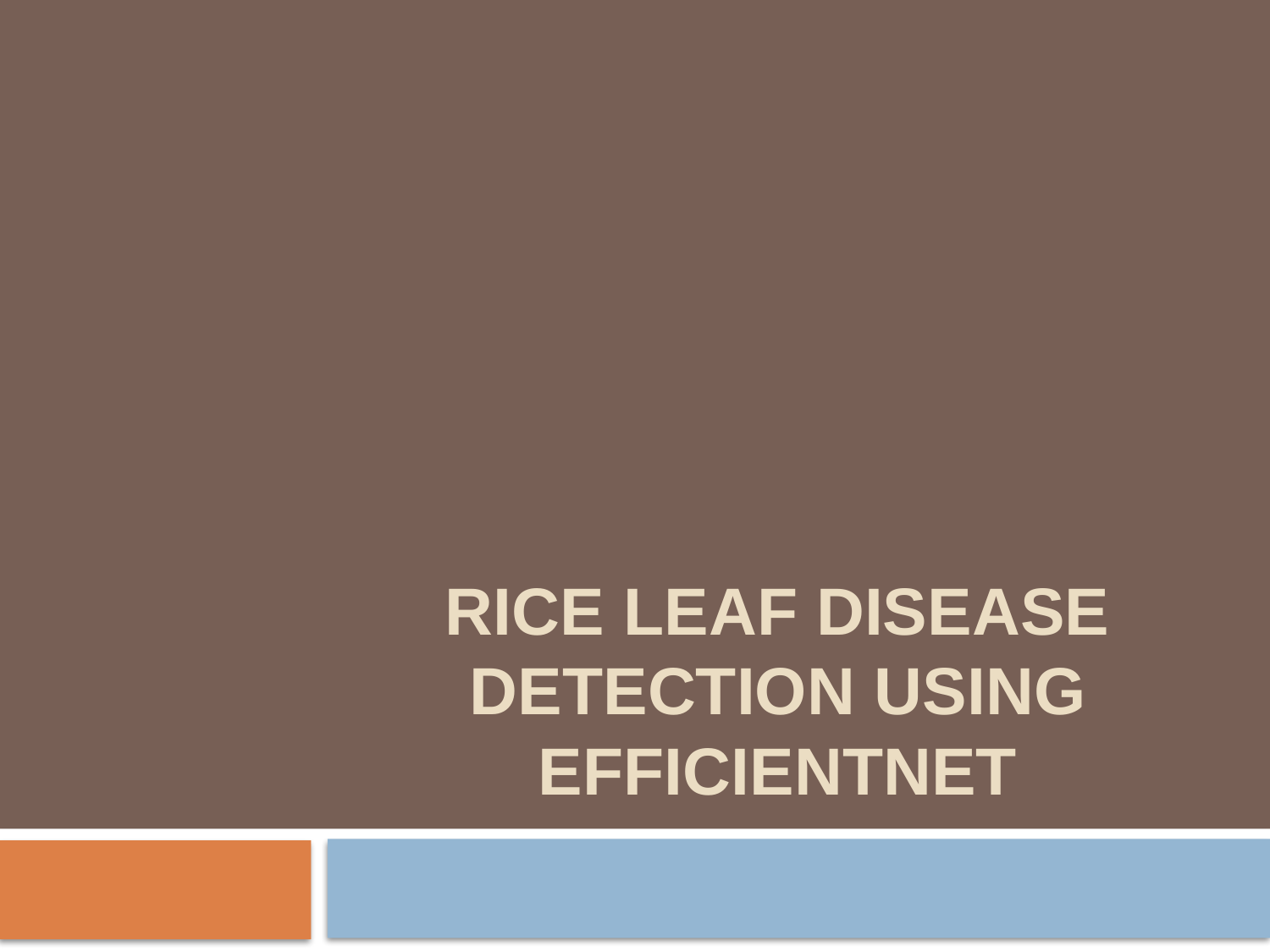

# Rice Leaf Disease Detection using Efficientnet